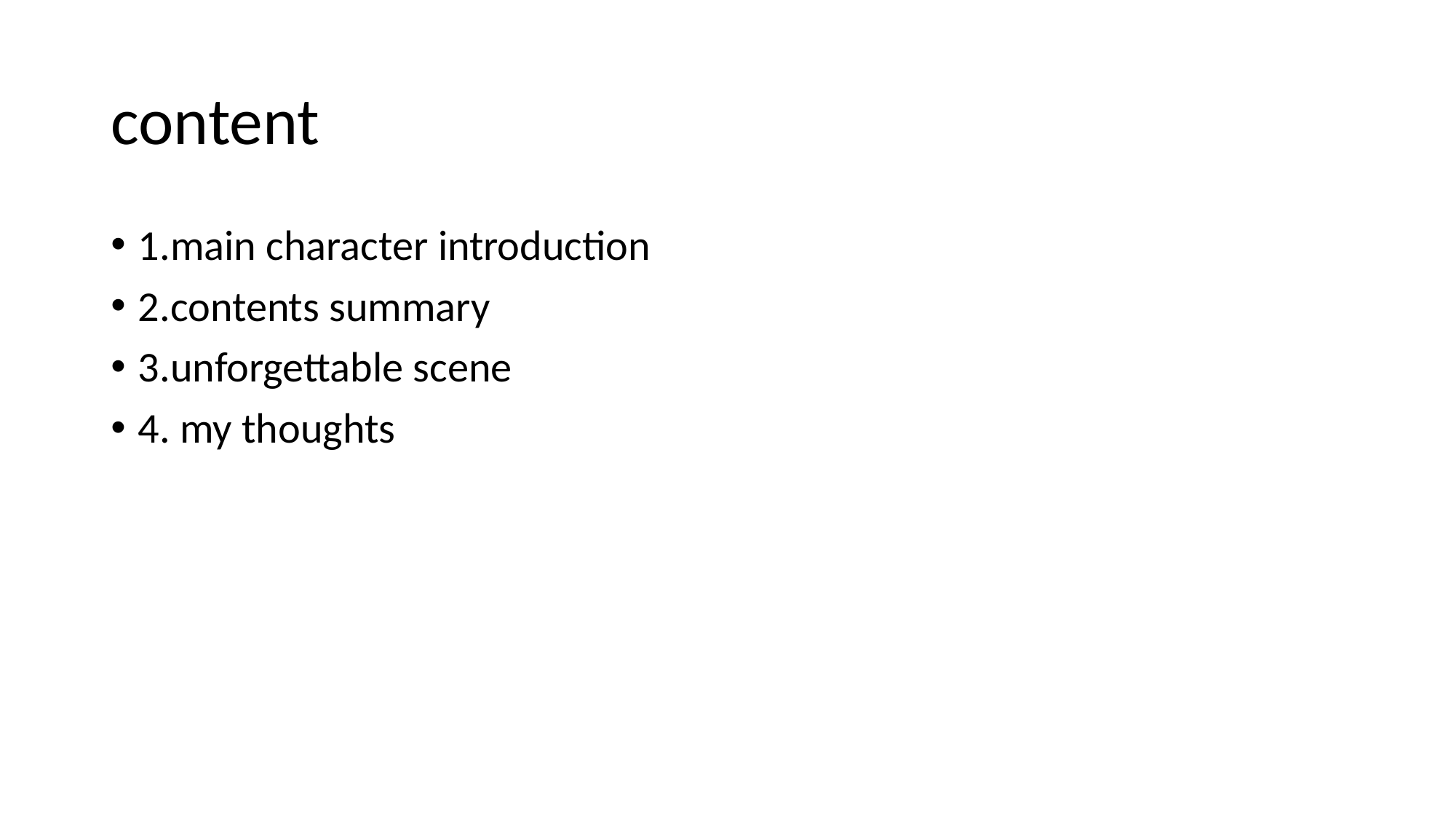

# content
1.main character introduction
2.contents summary
3.unforgettable scene
4. my thoughts